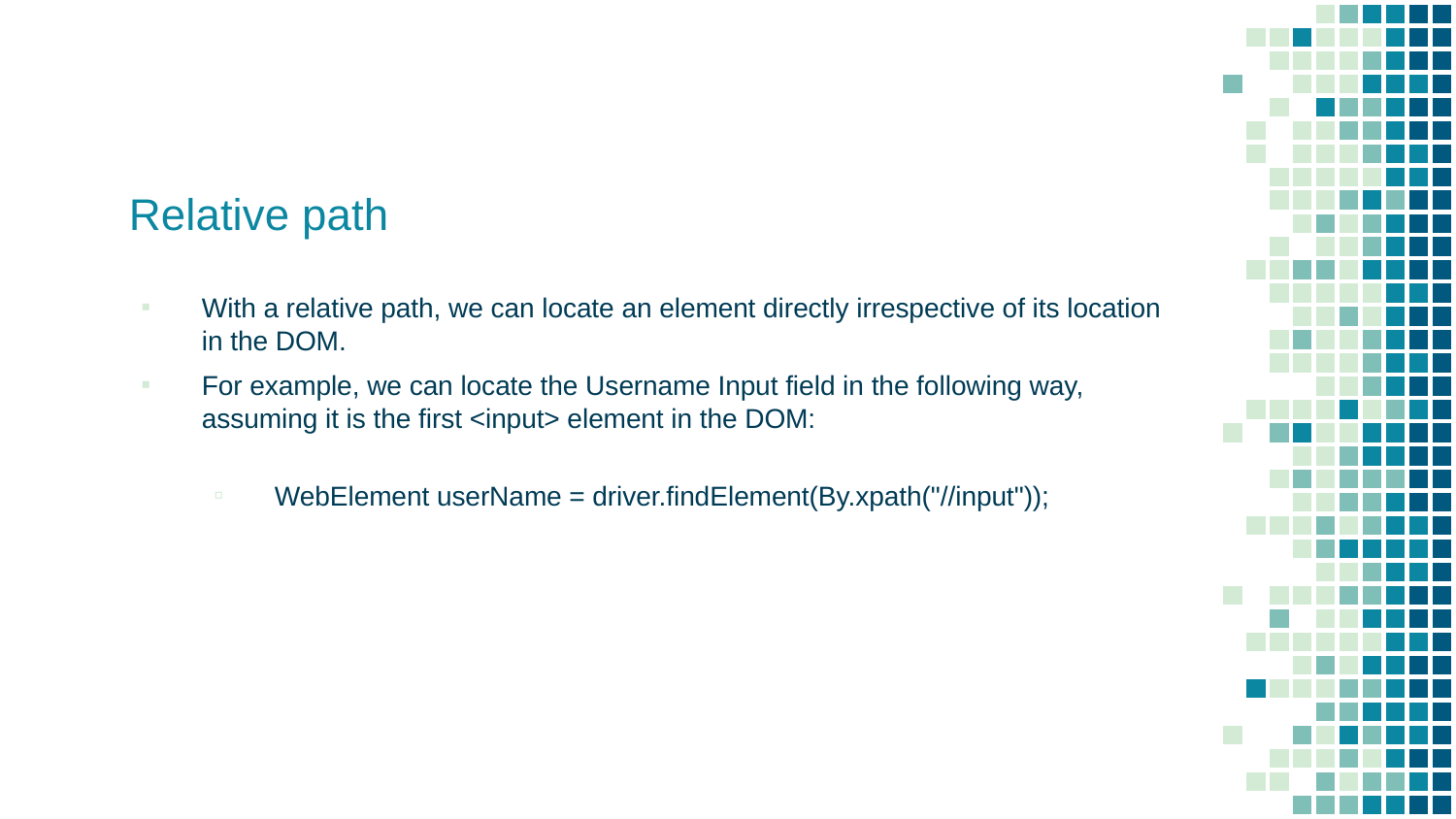

# Relative path
With a relative path, we can locate an element directly irrespective of its location in the DOM.
For example, we can locate the Username Input field in the following way, assuming it is the first <input> element in the DOM:

WebElement userName = driver.findElement(By.xpath("//input"));